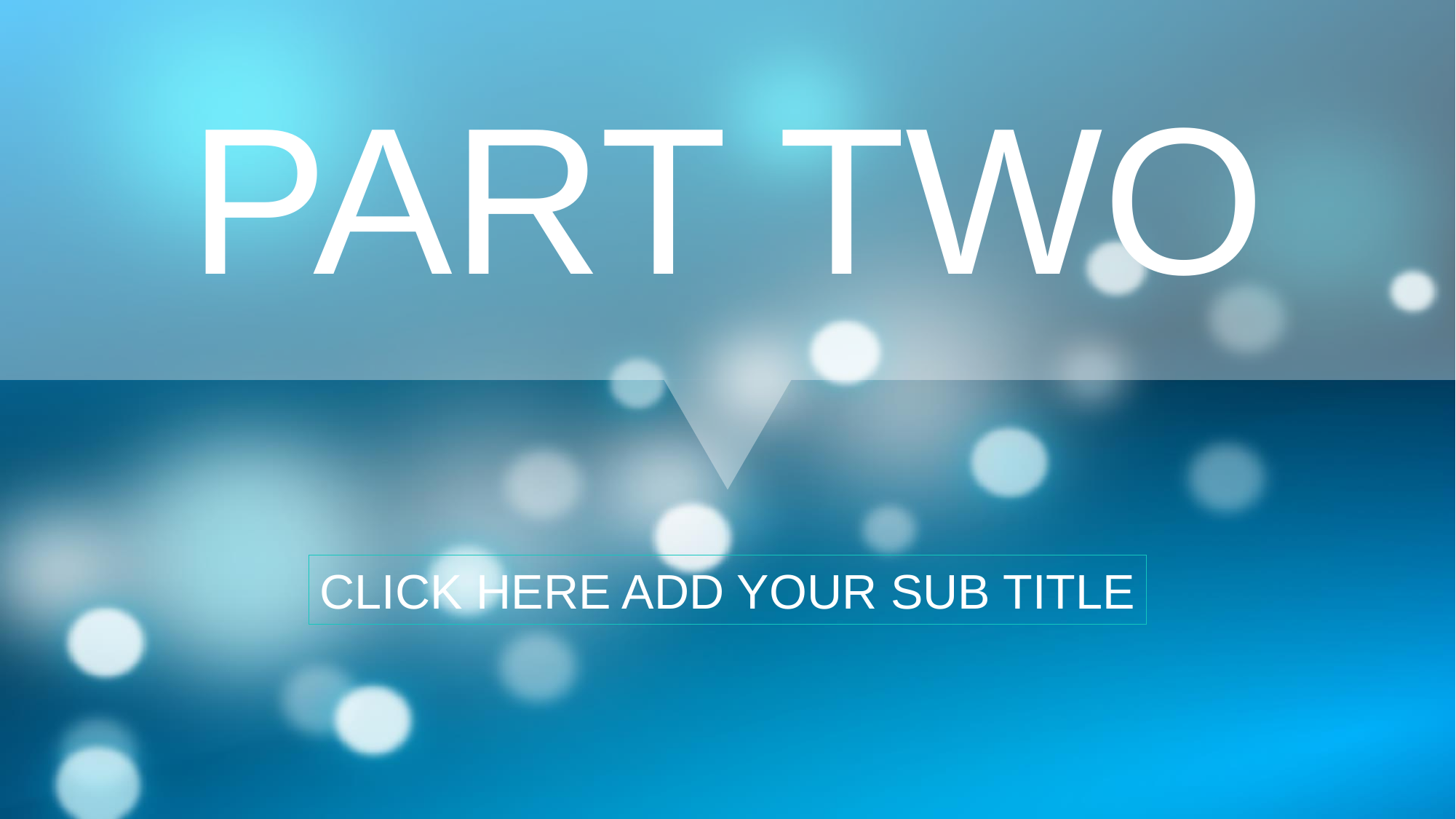

PART TWO

CLICK HERE ADD YOUR SUB TITLE